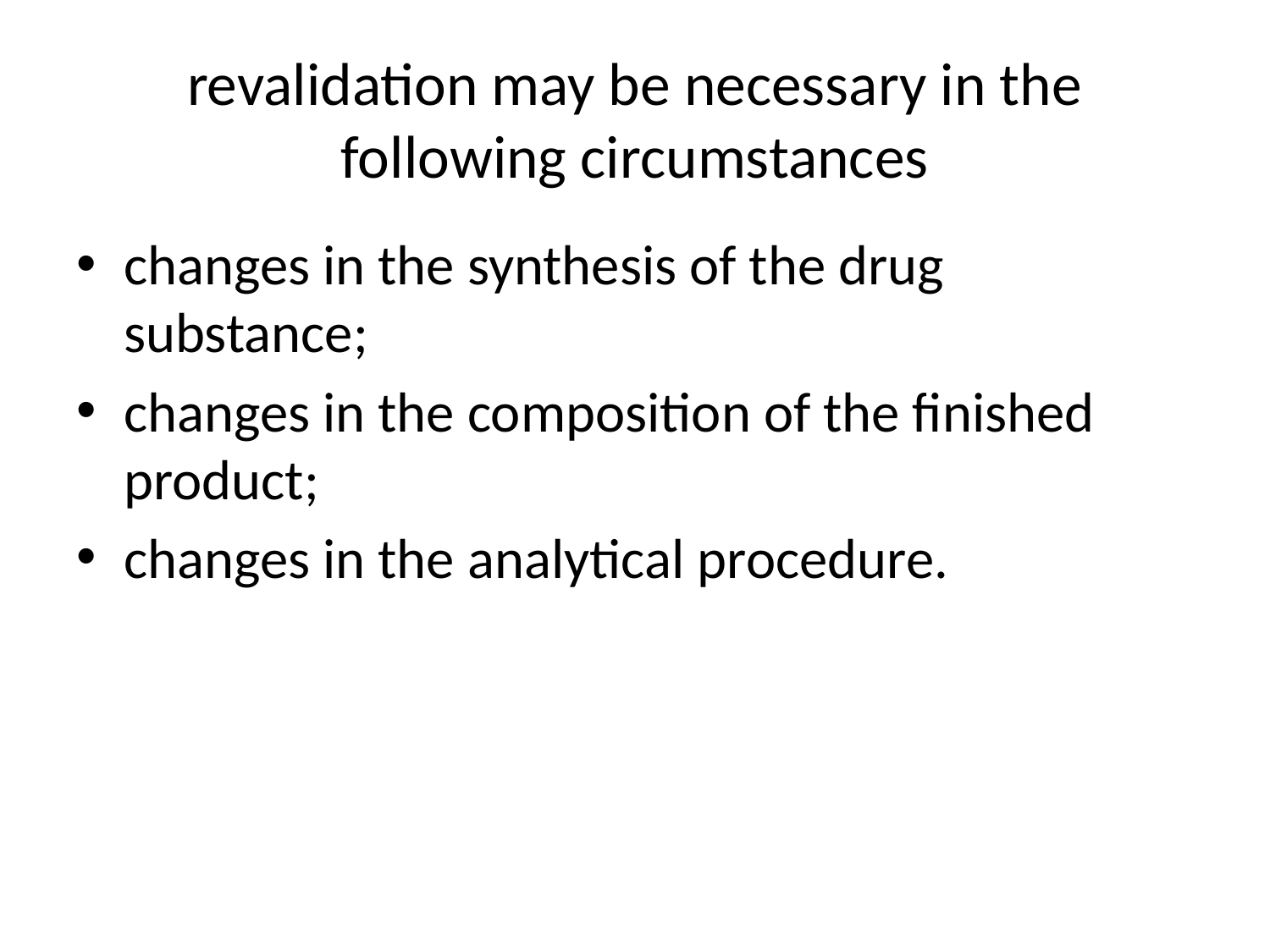

# revalidation may be necessary in the following circumstances
changes in the synthesis of the drug substance;
changes in the composition of the finished product;
changes in the analytical procedure.